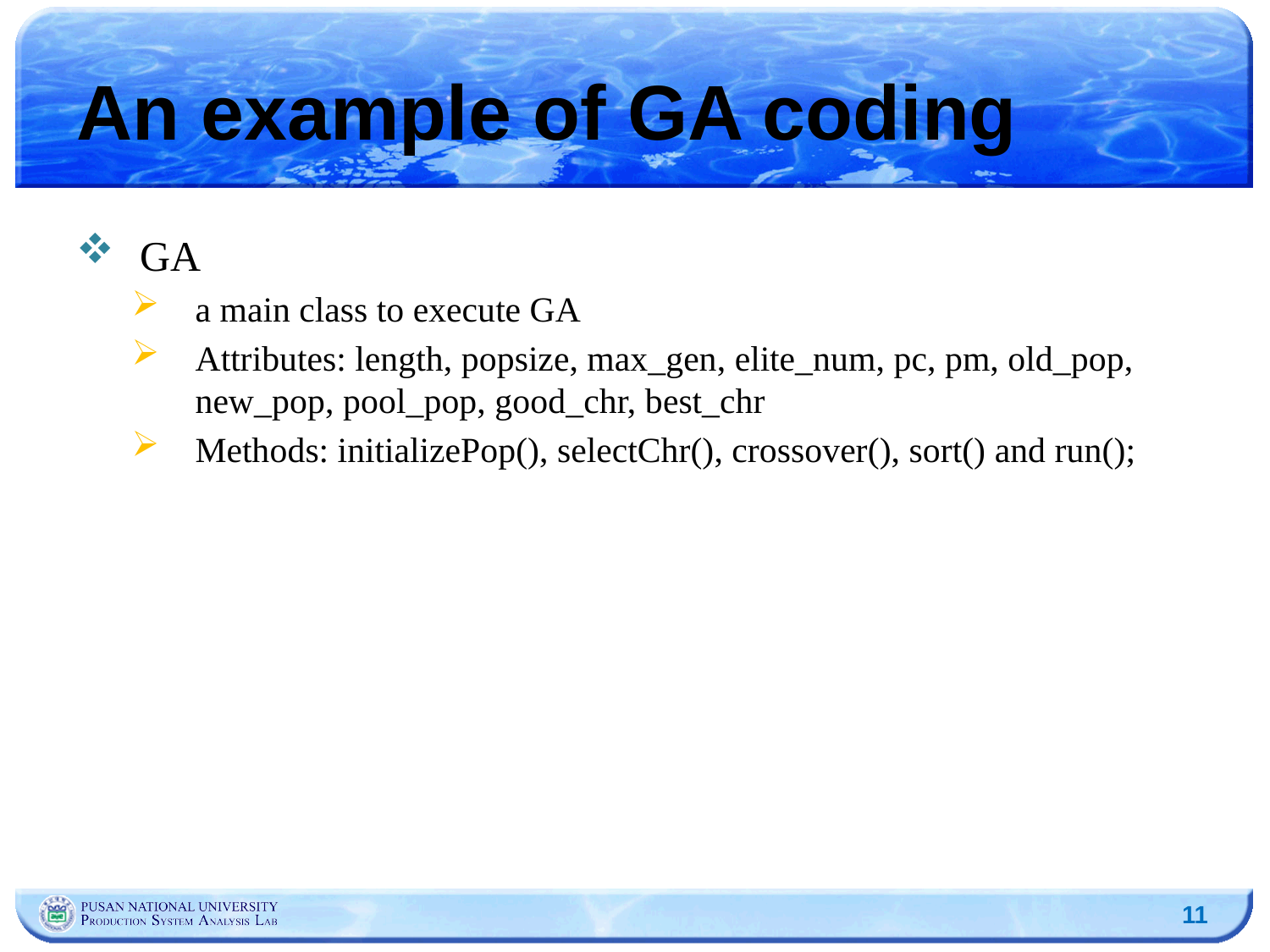

# An example of GA coding
GA
a main class to execute GA
Attributes: length, popsize, max_gen, elite_num, pc, pm, old_pop, new_pop, pool_pop, good_chr, best_chr
Methods: initializePop(), selectChr(), crossover(), sort() and run();
11